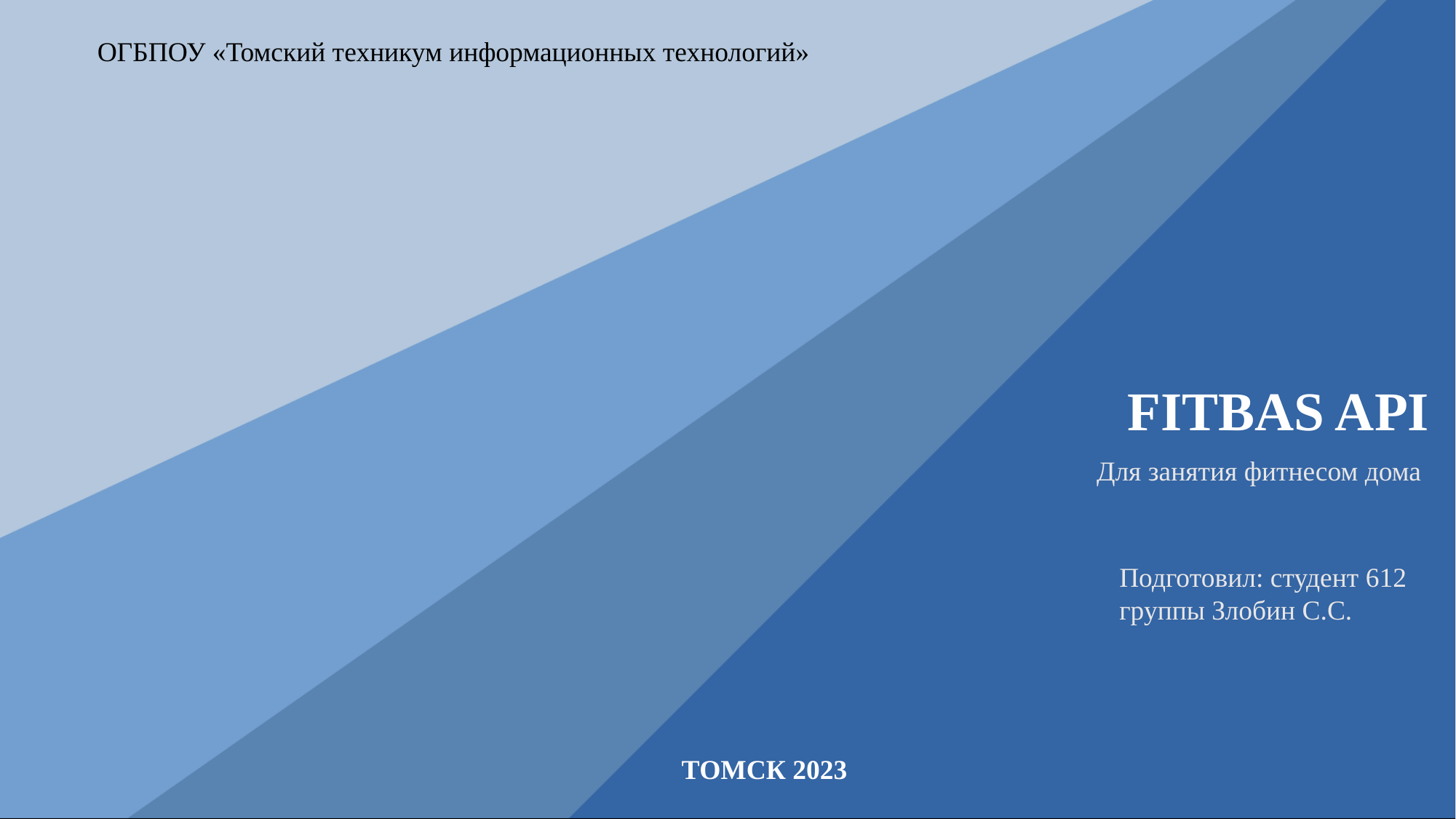

ОГБПОУ «Томский техникум информационных технологий»
FITBAS API
Для занятия фитнесом дома
Подготовил: студент 612 группы Злобин С.С.
ТОМСК 2023